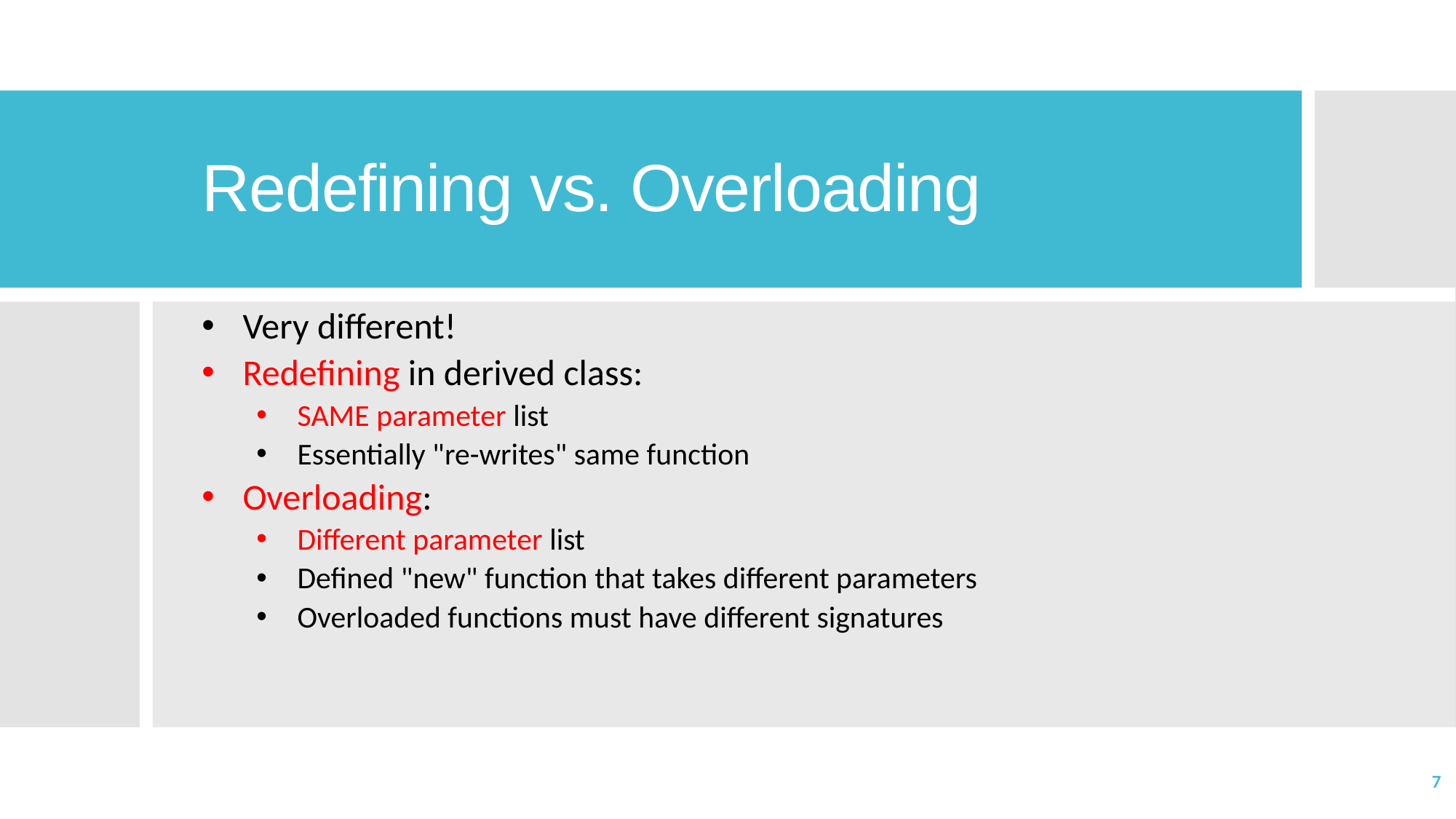

# Redefining vs. Overloading

Very different!
Redefining in derived class:
SAME parameter list
Essentially "re-writes" same function
Overloading:
Different parameter list
Defined "new" function that takes different parameters
Overloaded functions must have different signatures

7